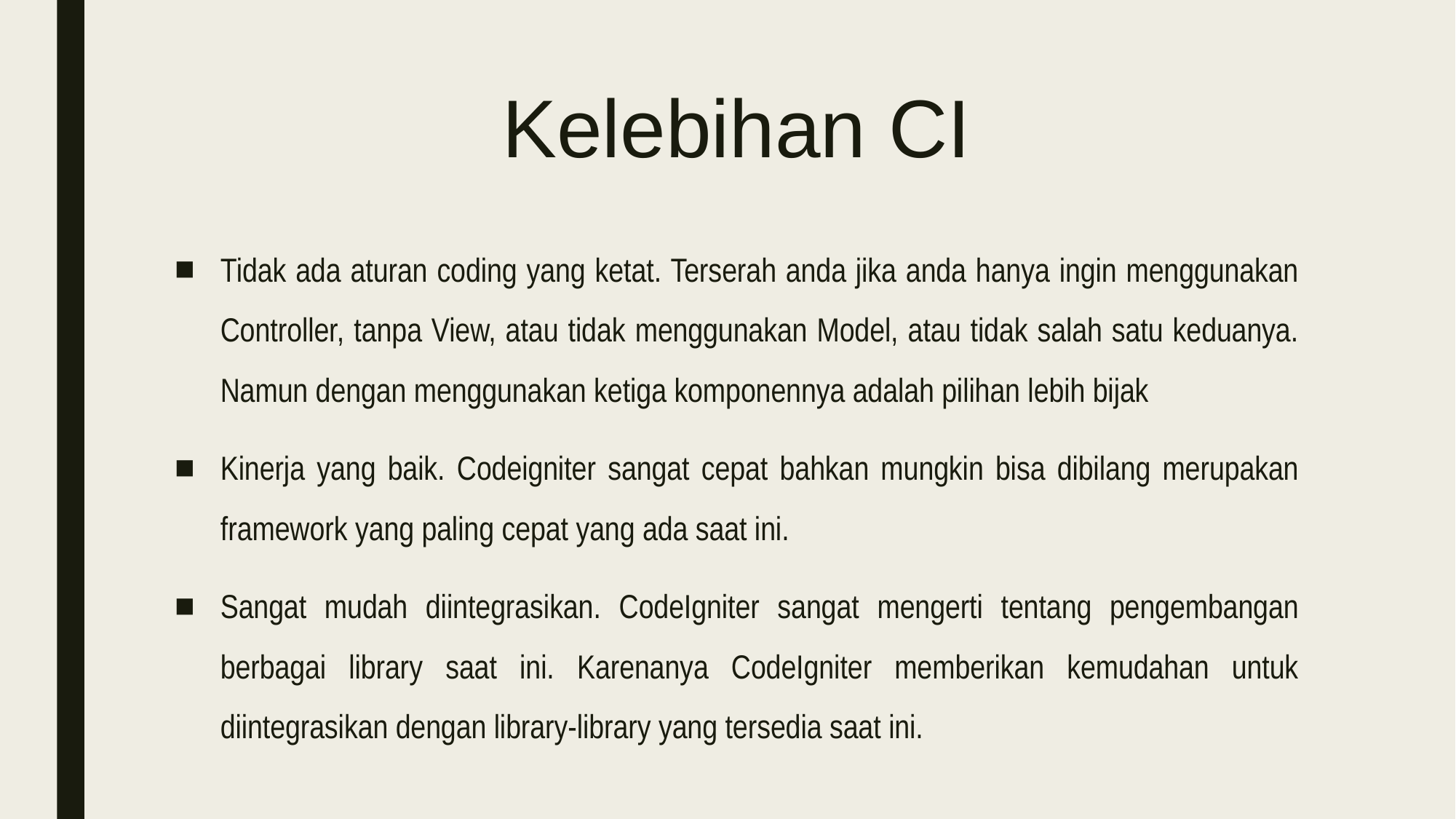

# Kelebihan CI
Tidak ada aturan coding yang ketat. Terserah anda jika anda hanya ingin menggunakan Controller, tanpa View, atau tidak menggunakan Model, atau tidak salah satu keduanya. Namun dengan menggunakan ketiga komponennya adalah pilihan lebih bijak
Kinerja yang baik. Codeigniter sangat cepat bahkan mungkin bisa dibilang merupakan framework yang paling cepat yang ada saat ini.
Sangat mudah diintegrasikan. CodeIgniter sangat mengerti tentang pengembangan berbagai library saat ini. Karenanya CodeIgniter memberikan kemudahan untuk diintegrasikan dengan library-library yang tersedia saat ini.